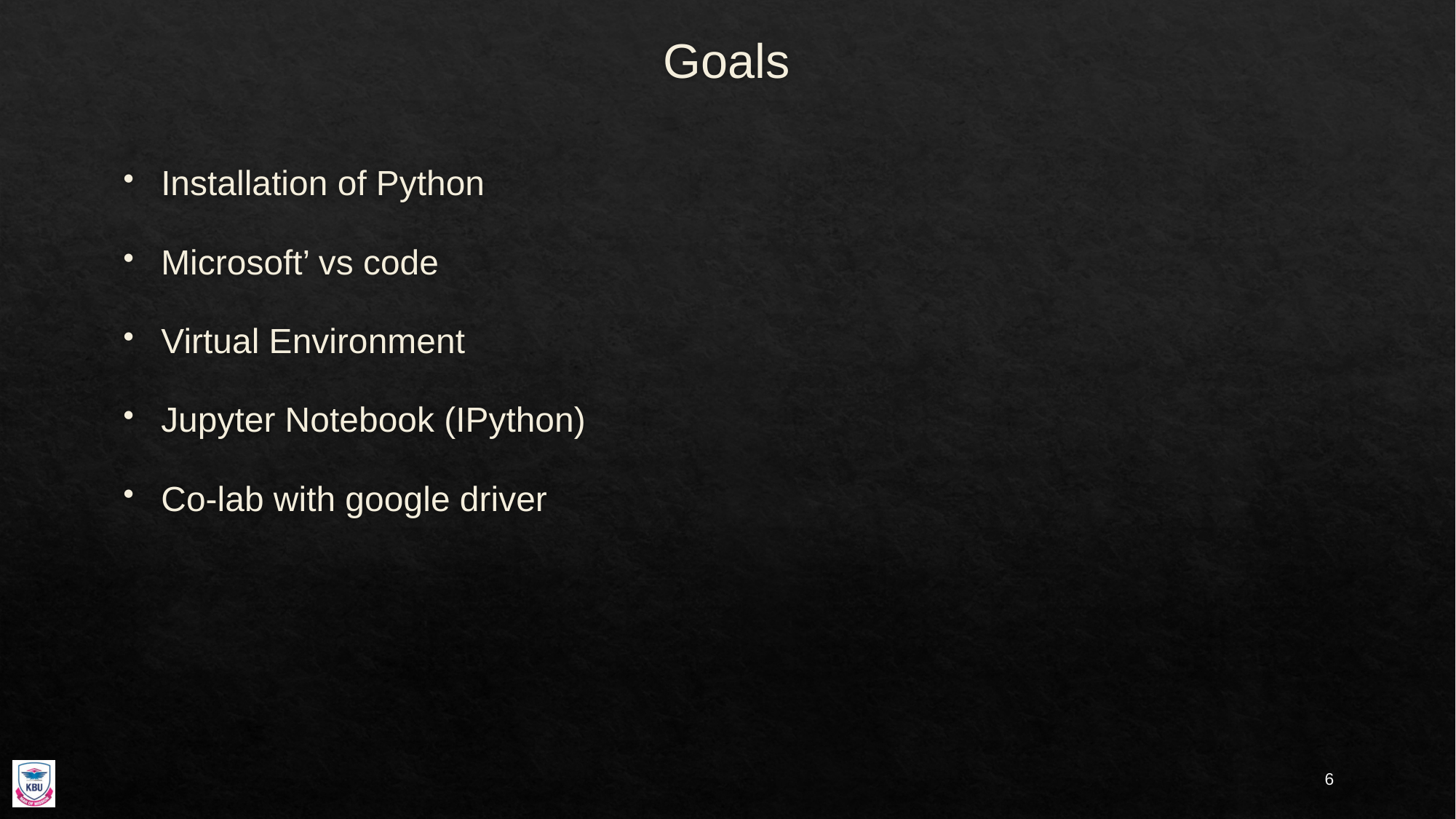

# Goals
Installation of Python
Microsoft’ vs code
Virtual Environment
Jupyter Notebook (IPython)
Co-lab with google driver
6